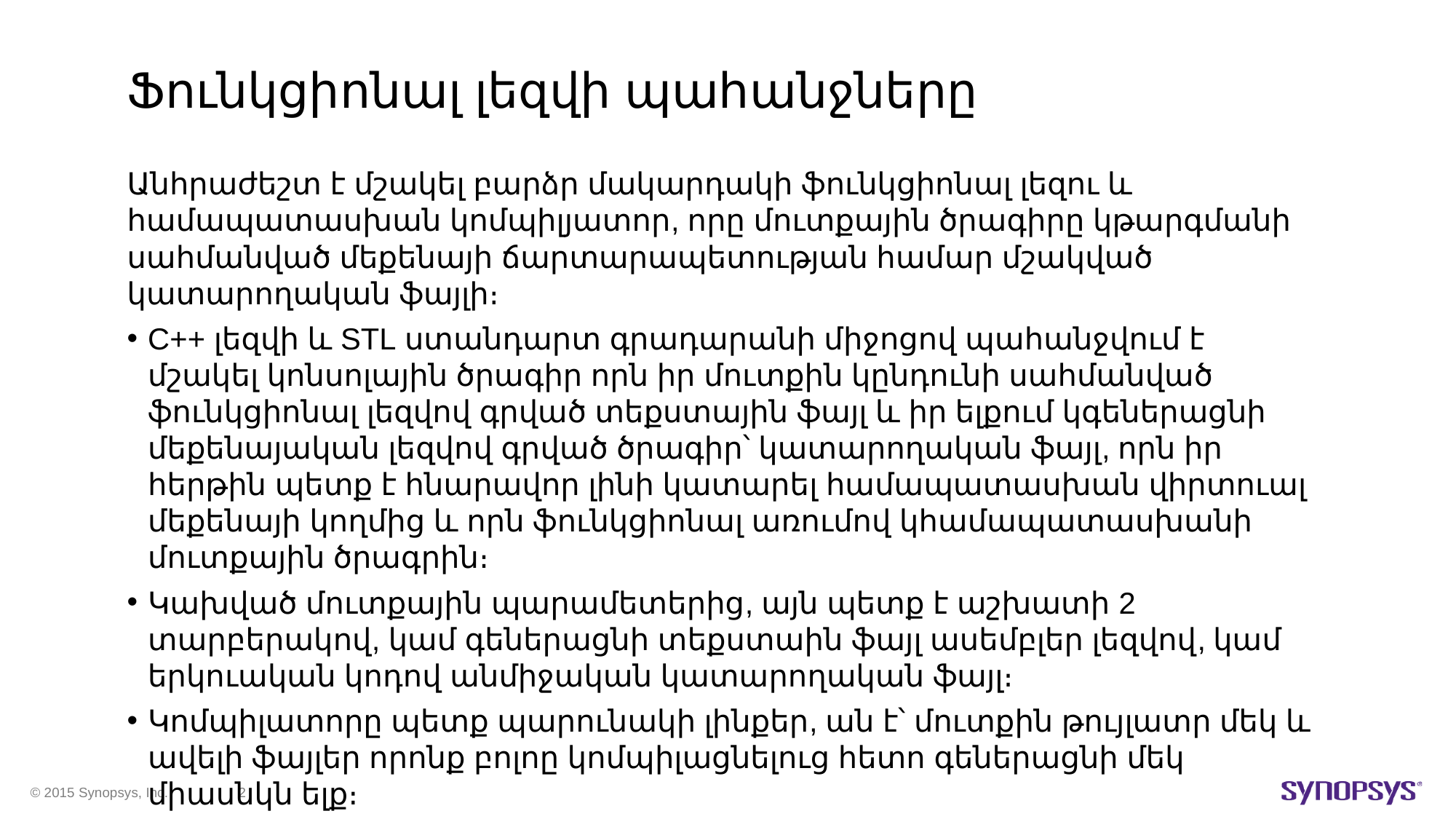

# Ֆունկցիոնալ լեզվի պահանջները
Անհրաժեշտ է մշակել բարձր մակարդակի ֆունկցիոնալ լեզու և համապատասխան կոմպիլյատոր, որը մուտքային ծրագիրը կթարգմանի սահմանված մեքենայի ճարտարապետության համար մշակված կատարողական ֆայլի։
C++ լեզվի և STL ստանդարտ գրադարանի միջոցով պահանջվում է մշակել կոնսոլային ծրագիր որն իր մուտքին կընդունի սահմանված ֆունկցիոնալ լեզվով գրված տեքստային ֆայլ և իր ելքում կգեներացնի մեքենայական լեզվով գրված ծրագիր՝ կատարողական ֆայլ, որն իր հերթին պետք է հնարավոր լինի կատարել համապատասխան վիրտուալ մեքենայի կողմից և որն ֆունկցիոնալ առումով կհամապատասխանի մուտքային ծրագրին։
Կախված մուտքային պարամետերից, այն պետք է աշխատի 2 տարբերակով, կամ գեներացնի տեքստաին ֆայլ ասեմբլեր լեզվով, կամ երկուական կոդով անմիջական կատարողական ֆայլ։
Կոմպիլատորը պետք պարունակի լինքեր, ան է՝ մուտքին թույլատր մեկ և ավելի ֆայլեր որոնք բոլոը կոմպիլացնելուց հետո գեներացնի մեկ միասնկն ելք։
Ֆունկցիոնալ լեզուն սահմանված է ստորև։